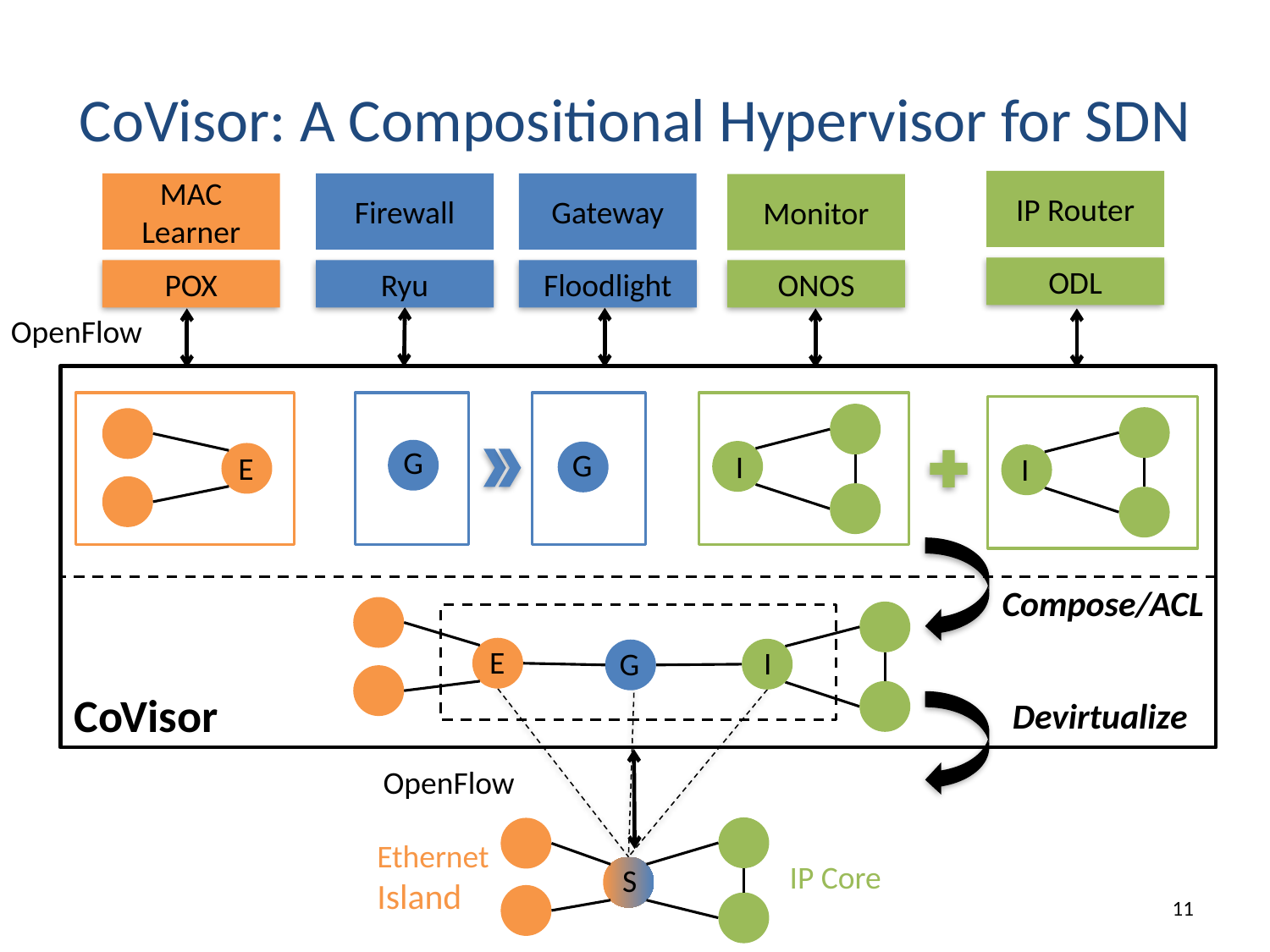

# CoVisor: A Compositional Hypervisor for SDN
IP Router
ODL
Firewall
Ryu
Gateway
Floodlight
MAC
Learner
POX
Monitor
ONOS
OpenFlow

G
G
I
E
I

Compose/ACL
Devirtualize

E
I
G
CoVisor

OpenFlow
Ethernet
Island
IP Core
S
11